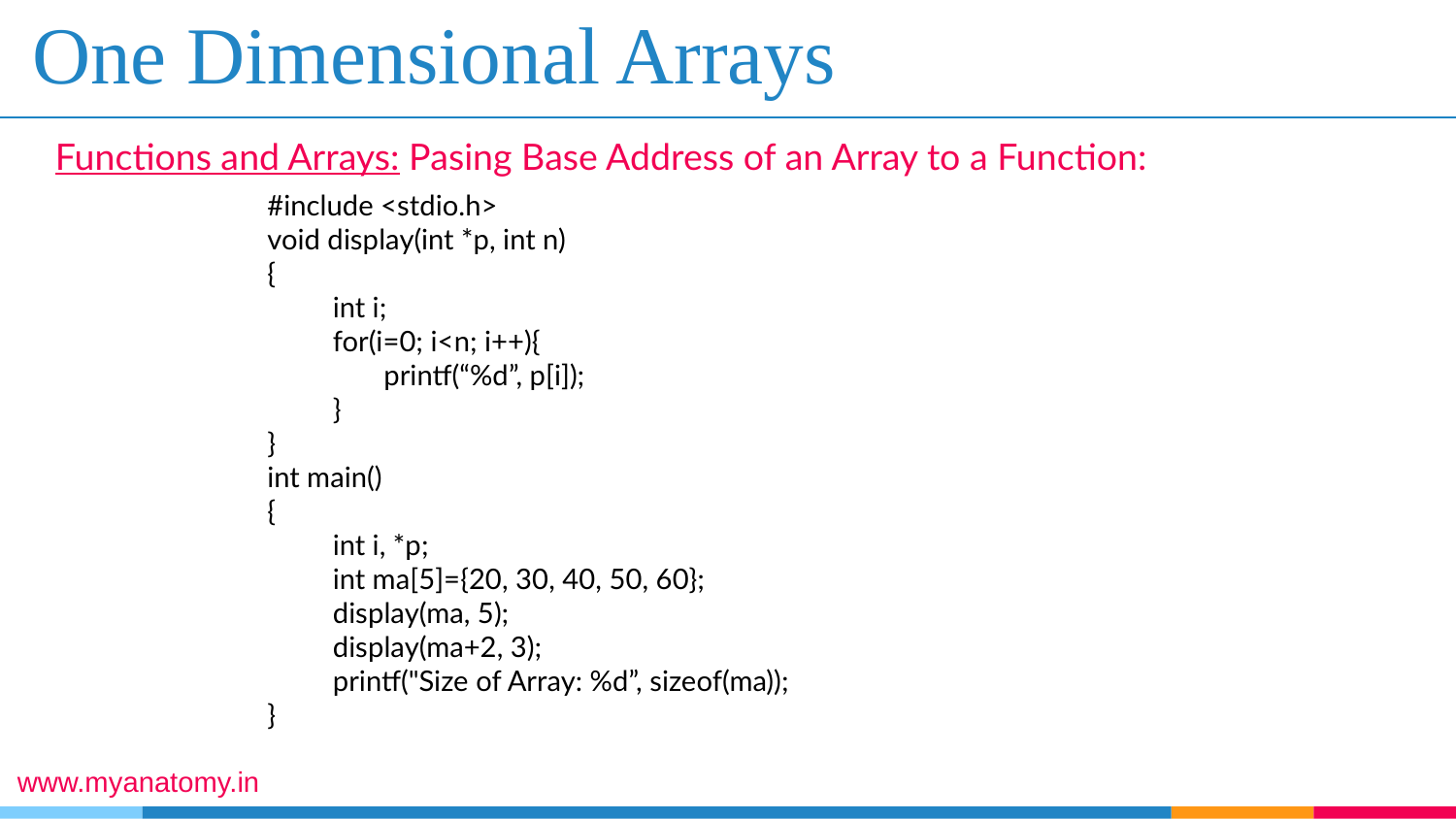

# One Dimensional Arrays
Functions and Arrays: Pasing Base Address of an Array to a Function:
#include <stdio.h>
void display(int *p, int n)
{
         int i;
         for(i=0; i<n; i++){
                printf(“%d”, p[i]);
         }
}
int main()
{
         int i, *p;
         int ma[5]={20, 30, 40, 50, 60};
         display(ma, 5);
         display(ma+2, 3);
         printf("Size of Array: %d”, sizeof(ma));
}
www.myanatomy.in